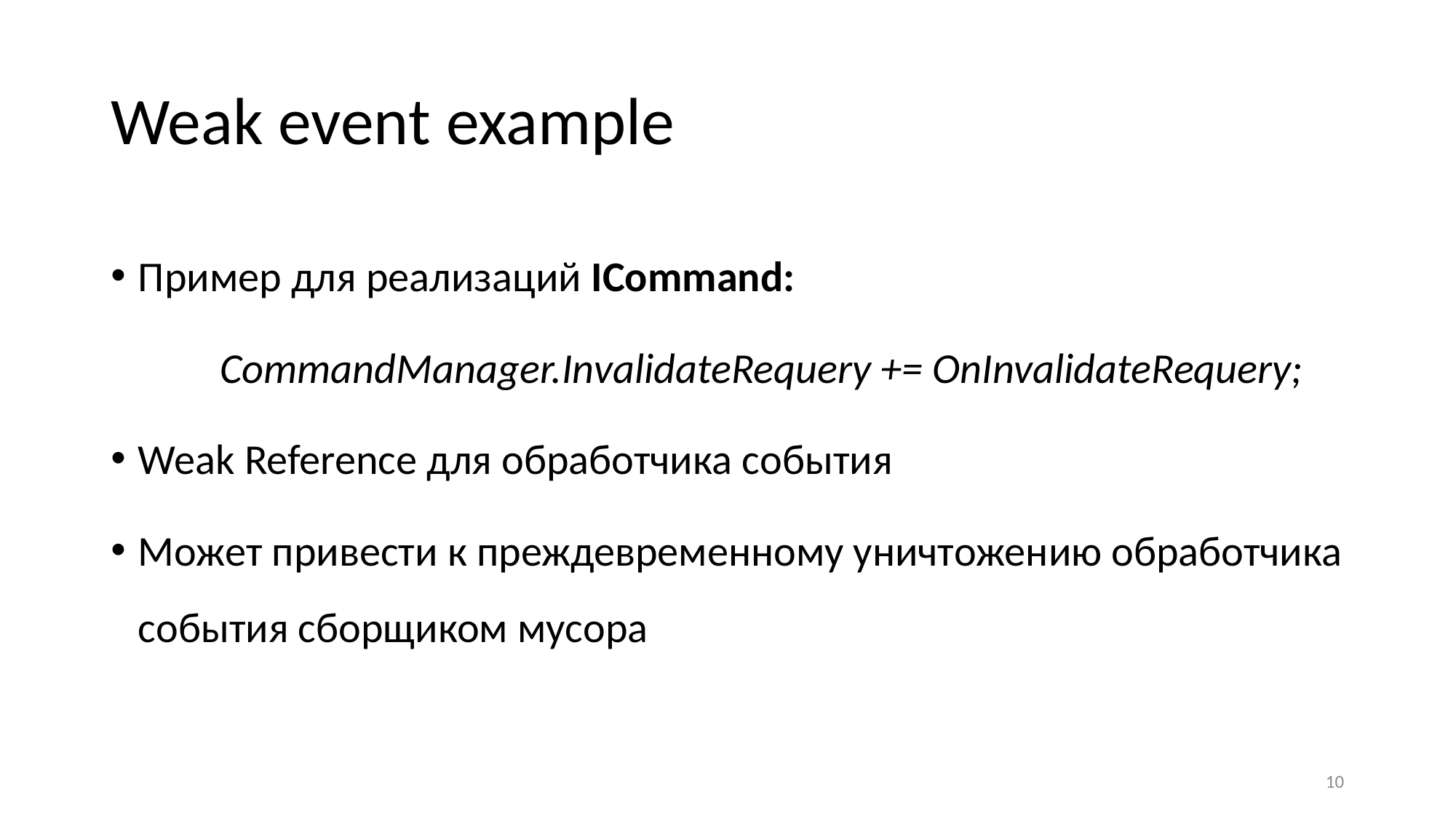

# Weak event example
Пример для реализаций ICommand:
	CommandManager.InvalidateRequery += OnInvalidateRequery;
Weak Reference для обработчика события
Может привести к преждевременному уничтожению обработчика события сборщиком мусора
10